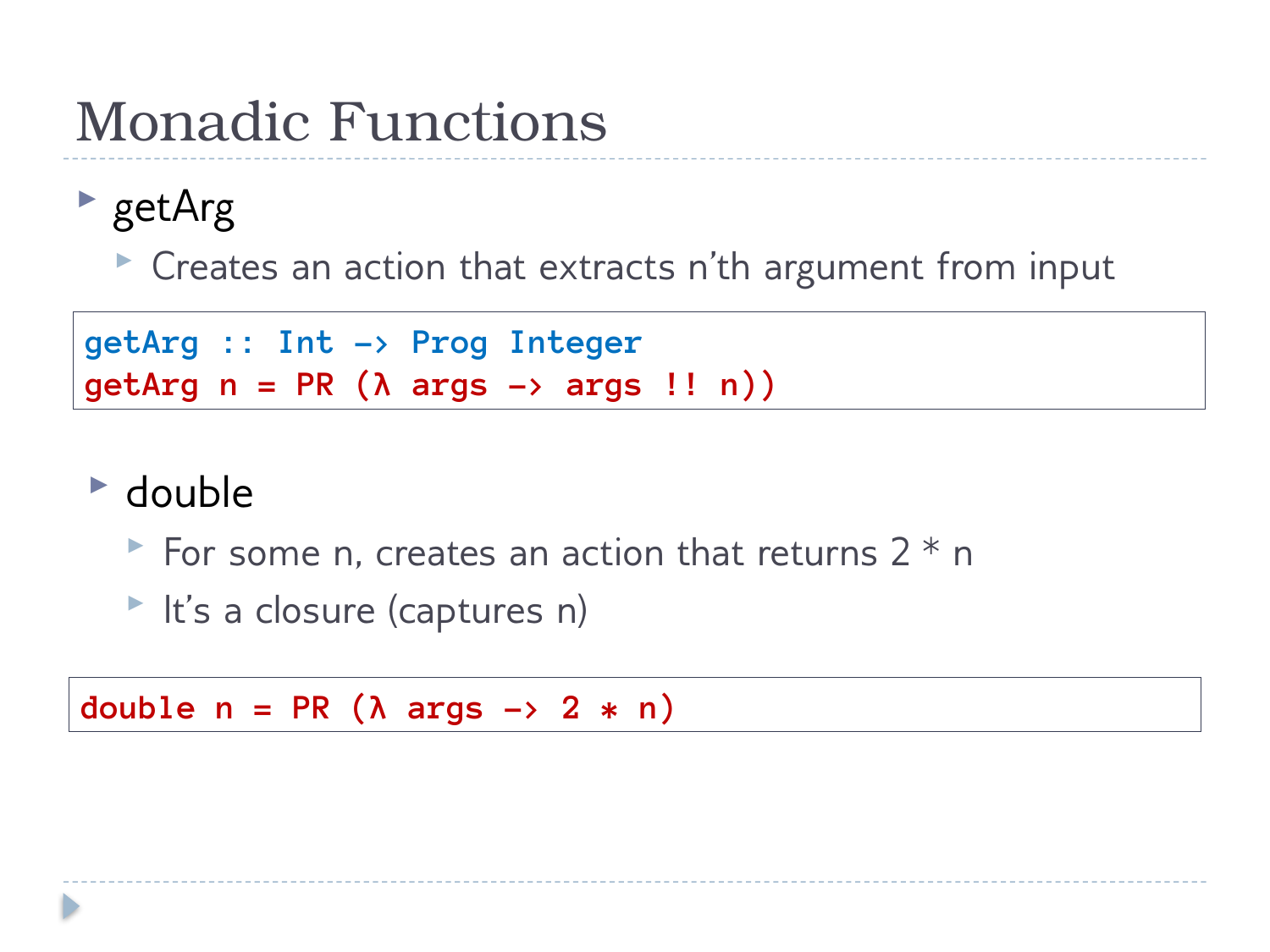

# Monadic Functions
getArg
Creates an action that extracts n’th argument from input
getArg :: Int -> Prog Integer
getArg n = PR (λ args -> args !! n))
double
For some n, creates an action that returns 2 * n
It’s a closure (captures n)
double n = PR (λ args -> 2 * n)